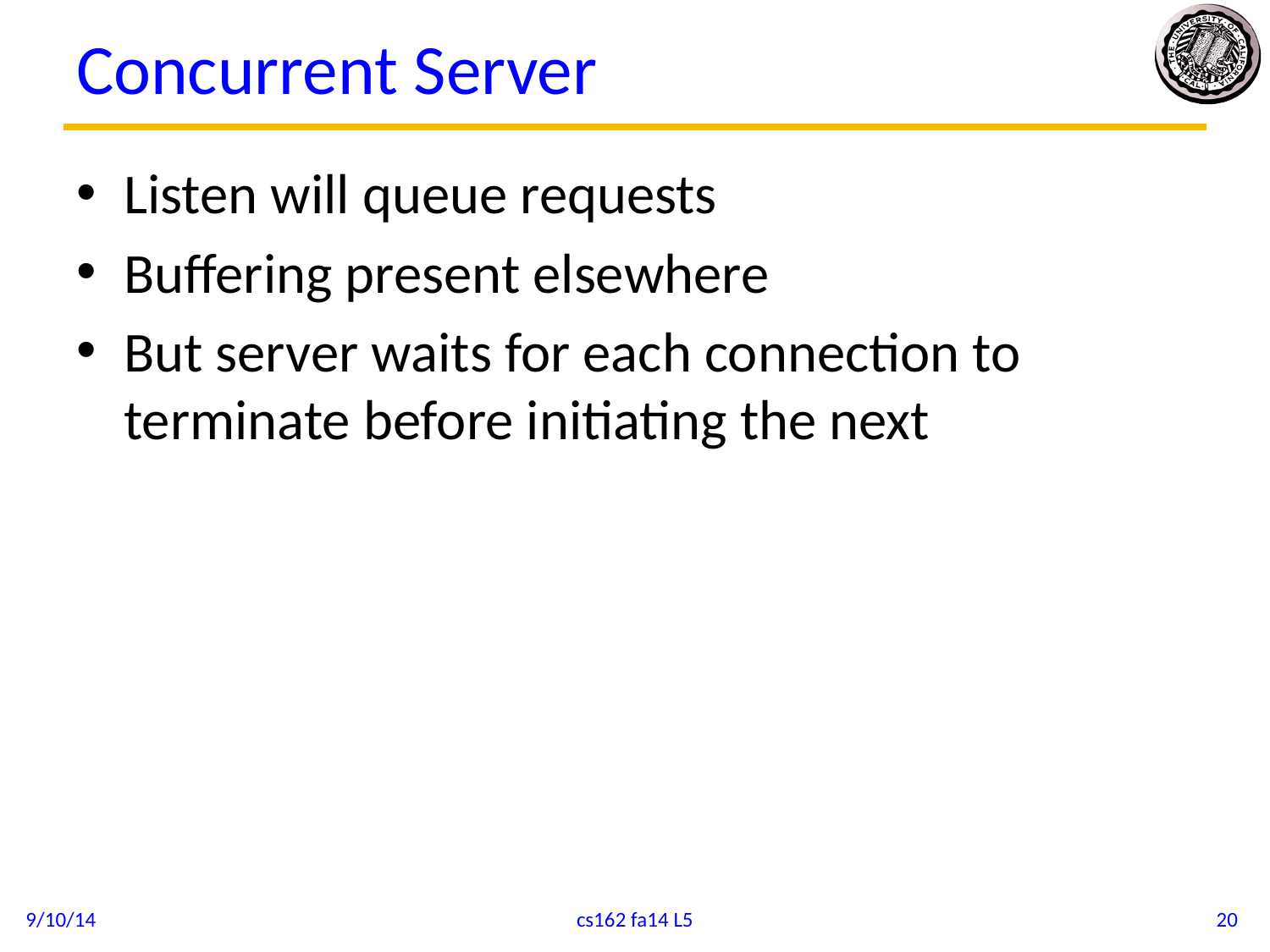

# Concurrent Server
Listen will queue requests
Buffering present elsewhere
But server waits for each connection to terminate before initiating the next
9/10/14
cs162 fa14 L5
20